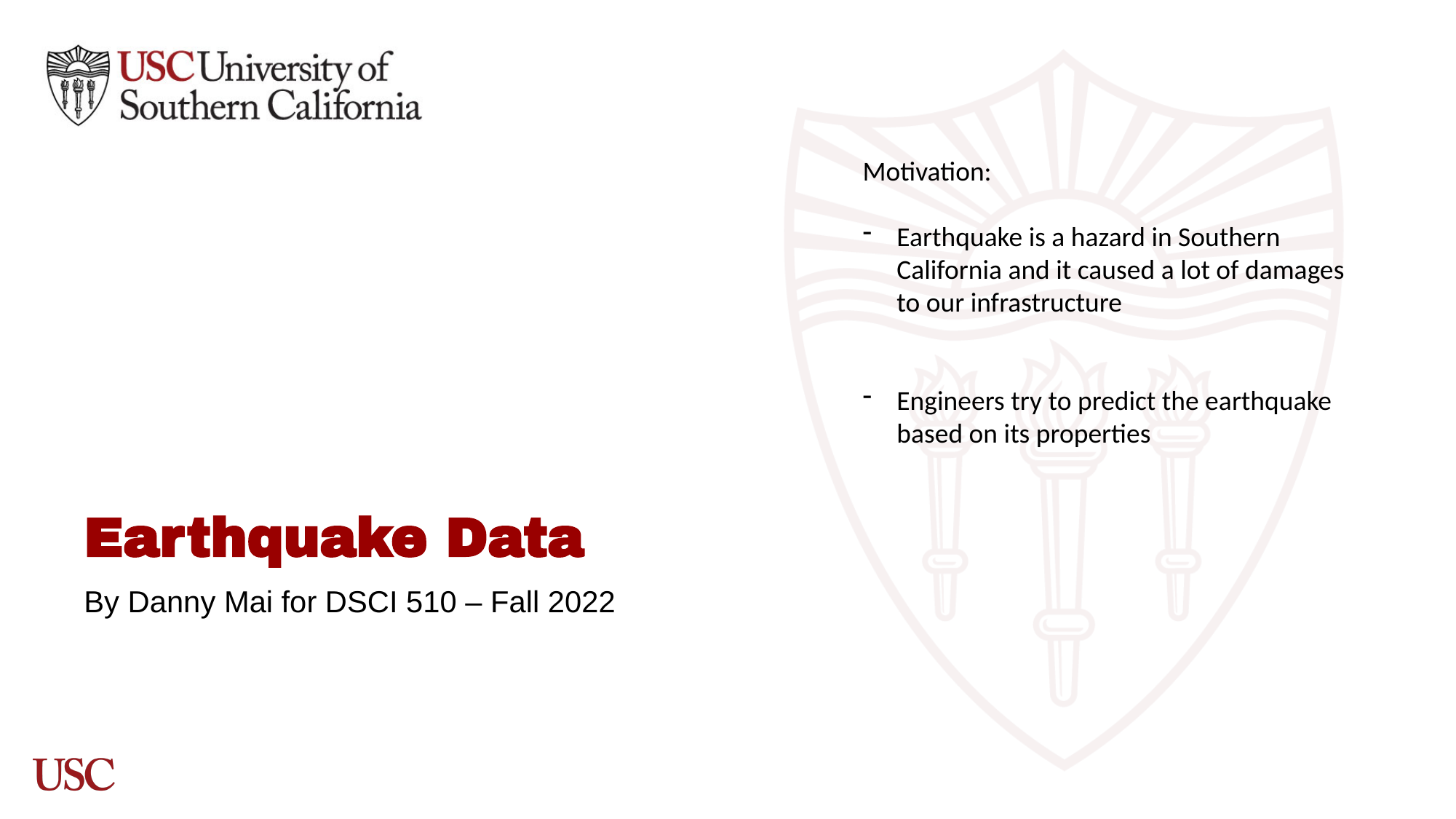

Motivation:

Earthquake is a hazard in Southern California and it caused a lot of damages to our infrastructure

Engineers try to predict the earthquake based on its properties

# Earthquake Data
By Danny Mai for DSCI 510 – Fall 2022